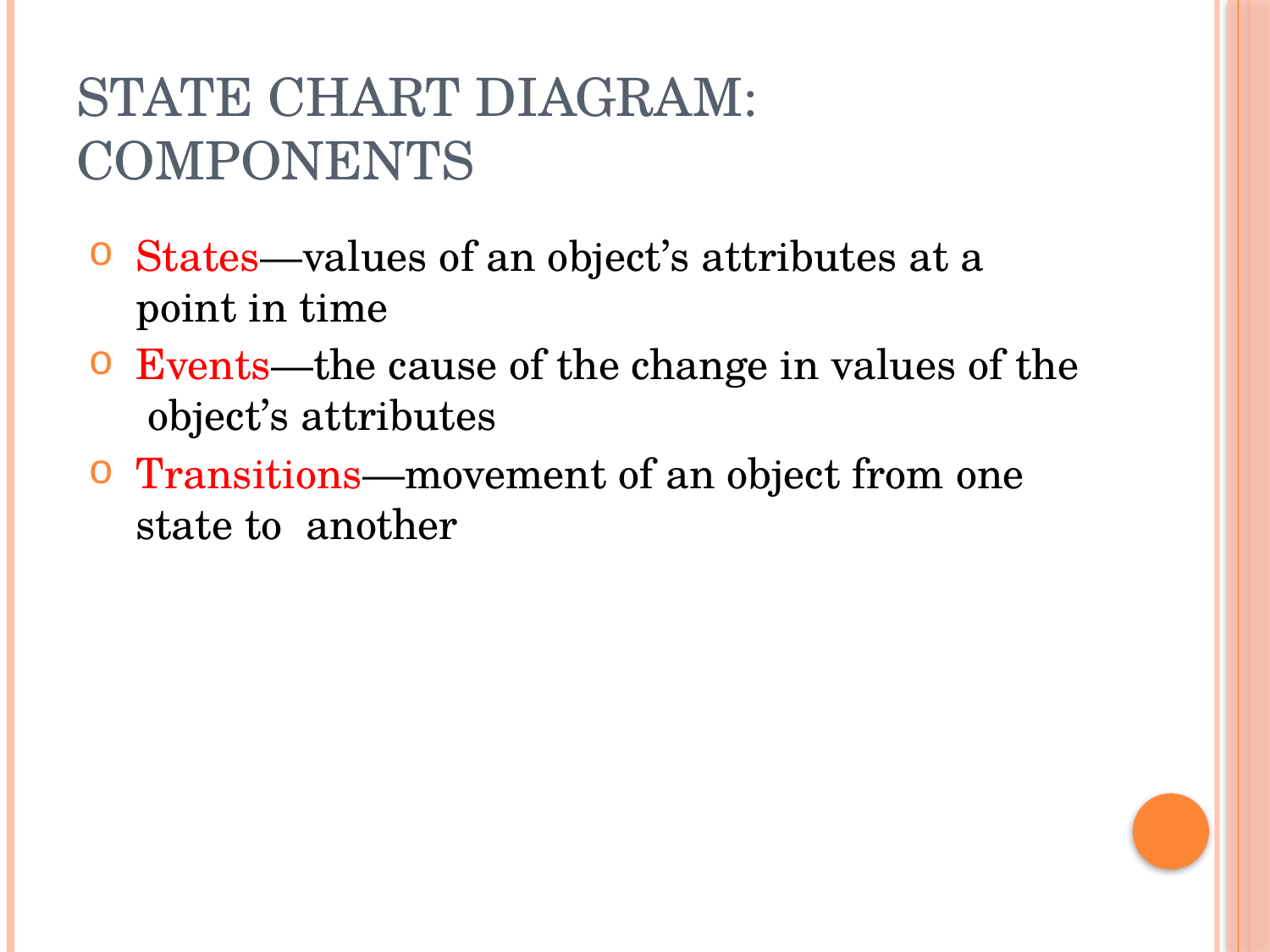

# state chart diagram: components
States—values of an object’s attributes at a point in time
Events—the cause of the change in values of the  object’s attributes
Transitions—movement of an object from one state to  another